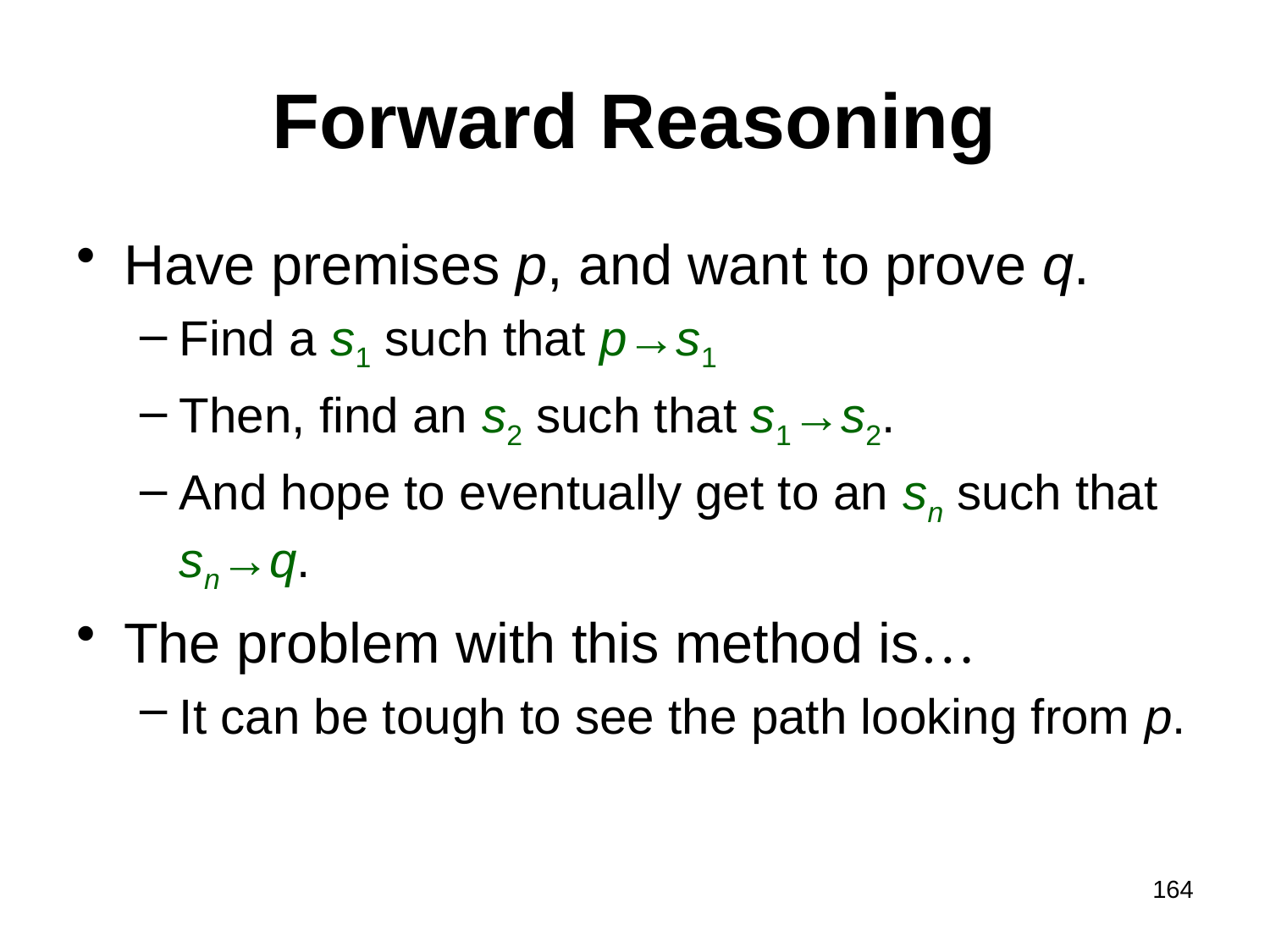

# Forward Reasoning
Have premises p, and want to prove q.
Find a s1 such that p→s1
Then, find an s2 such that s1→s2.
And hope to eventually get to an sn such that sn→q.
The problem with this method is…
It can be tough to see the path looking from p.
164